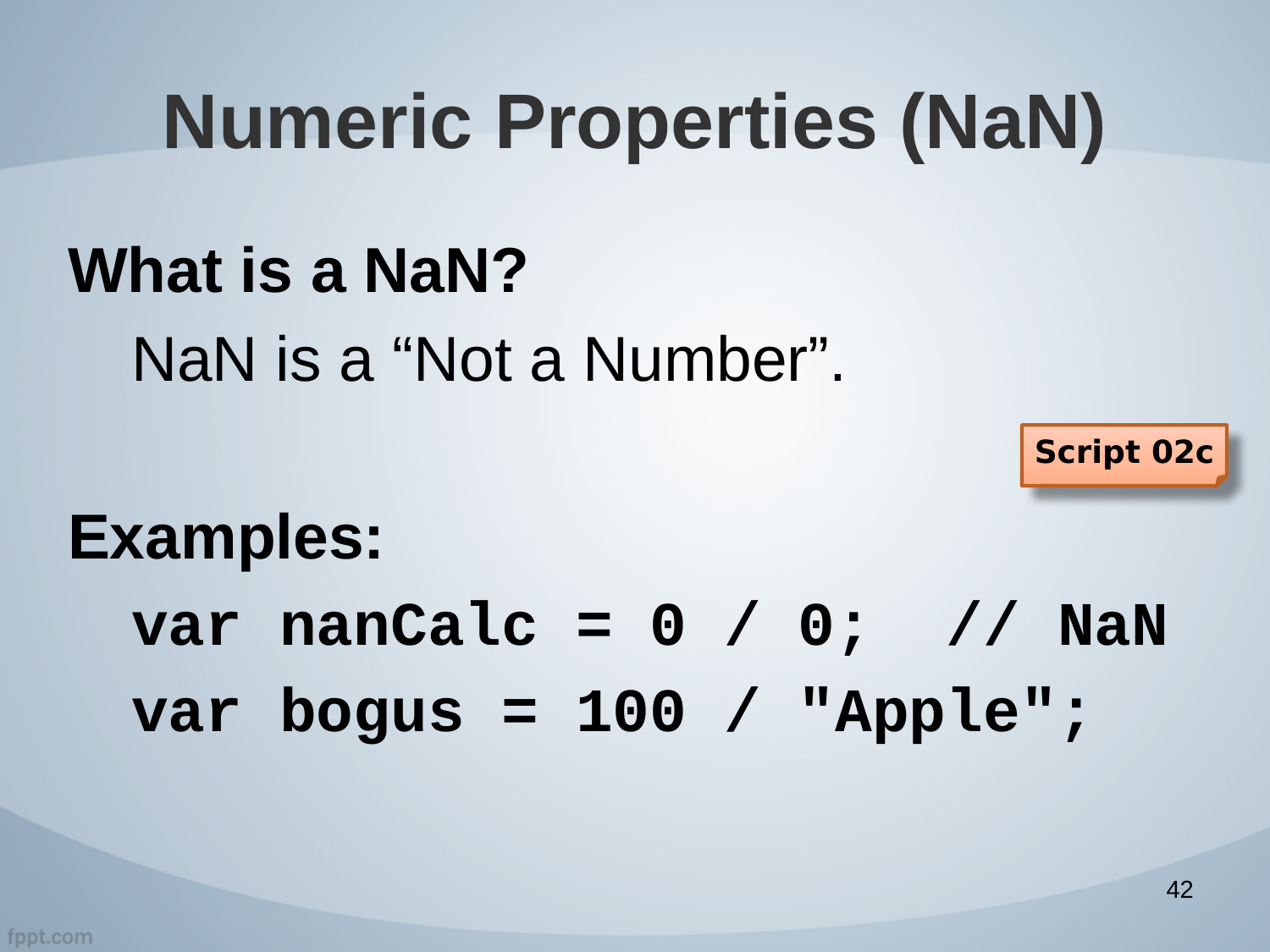

# Numeric Properties (NaN)
What is a NaN?
NaN is a “Not a Number”.

Examples:
var nanCalc = 0 / 0;  // NaN
var bogus = 100 / "Apple";

Script 02c
42